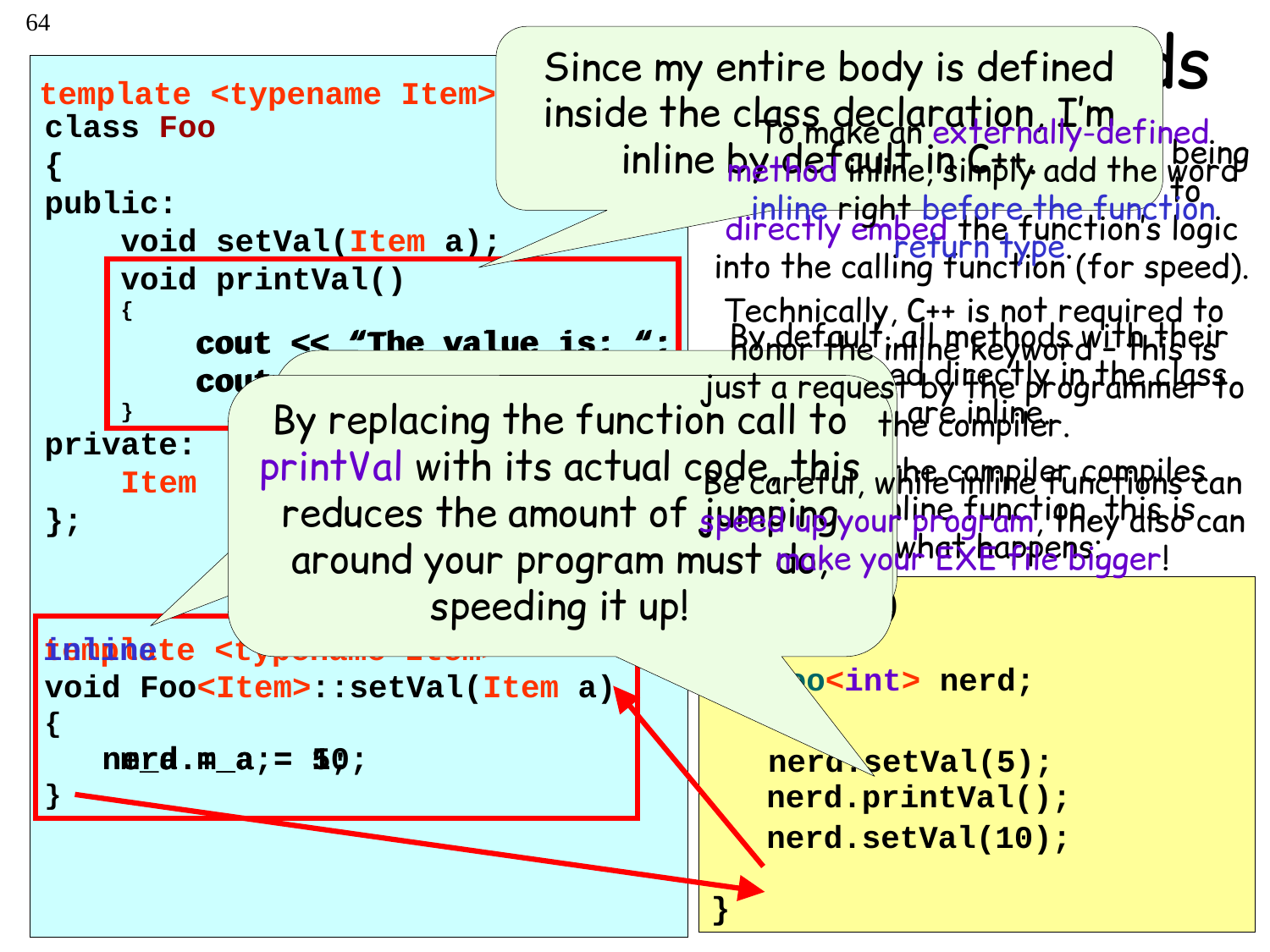

64
Inline Methods
Since my entire body is defined inside the class declaration, I’m inline by default in C++.

class Foo
{
public:
    void setVal(Item a);
    void printVal()
      {
        cout << “The value is: “;
        cout << m_a << “\n”;
      }
private:
    Item  m_a;
};

void Foo<Item>::setVal(Item a)
{
    m_a = a;
}

template <typename Item>
To make an externally-defined method inline, simply add the word inline right before the function return type.
When you define a function as being inline, you ask the compiler to directly embed the function’s logic into the calling function (for speed).

Technically, C++ is not required to honor the inline keyword – this is just a request by the programmer to the compiler.
By default, all methods with their body defined directly in the class are inline.
cout << “The value is: “;
cout << nerd.m_a << “\n”;
Since my code is defined outside the class declaration, I’m not an inline method unless the programmer explicitly says so.
By replacing the function call to printVal with its actual code, this reduces the amount of jumping around your program must do, speeding it up!
When the compiler compiles your inline function, this is what happens:
Be careful, while inline functions can speed up your program, they also can make your EXE file bigger!
int main()
{
   Foo<int> nerd;

}

inline
template <typename Item>

nerd.m_a = 10;
nerd.m_a = 5;
nerd.setVal(5);
nerd.printVal();

nerd.setVal(10);